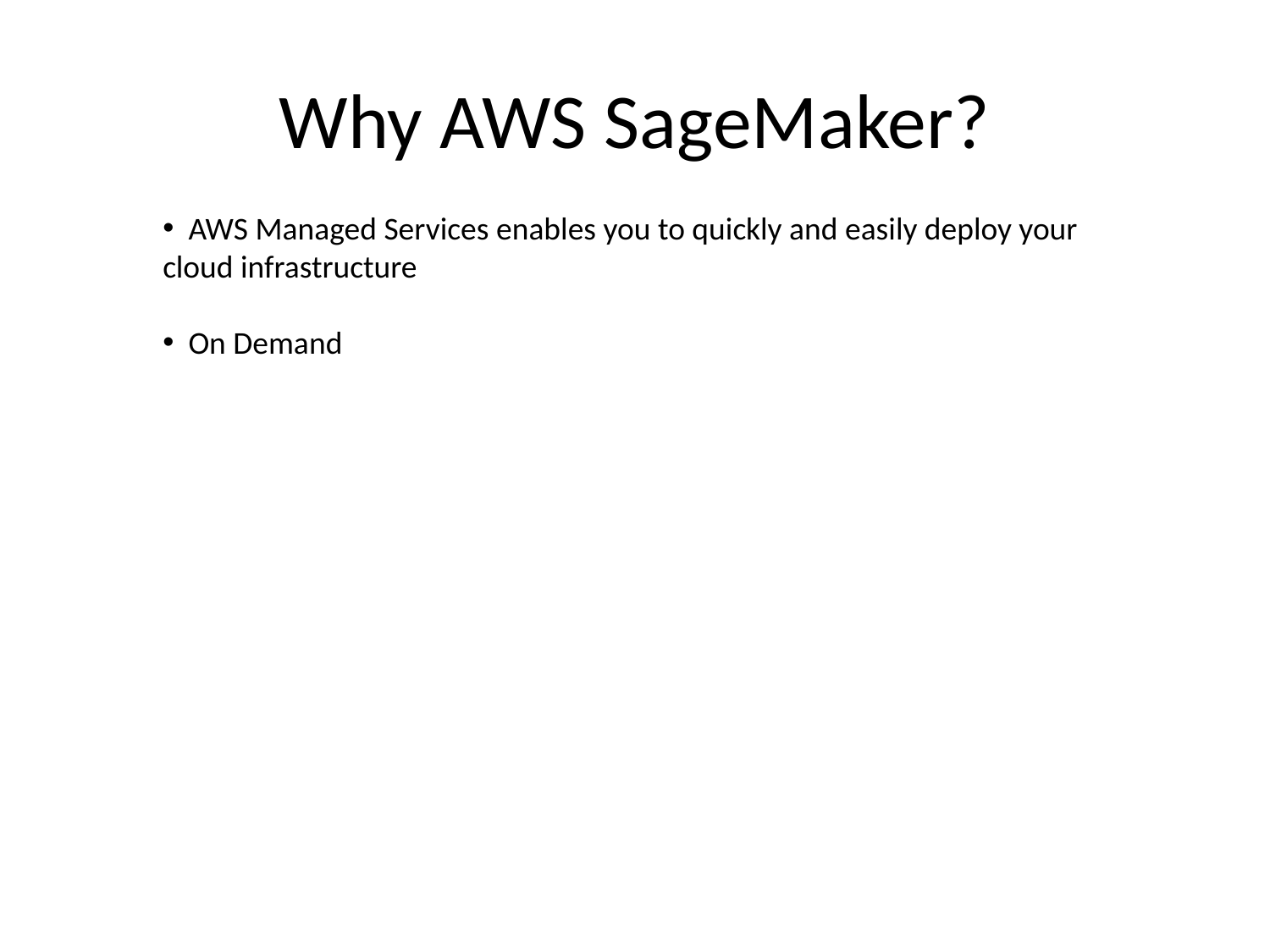

# Why AWS SageMaker?
  AWS Managed Services enables you to quickly and easily deploy your cloud infrastructure

  On Demand